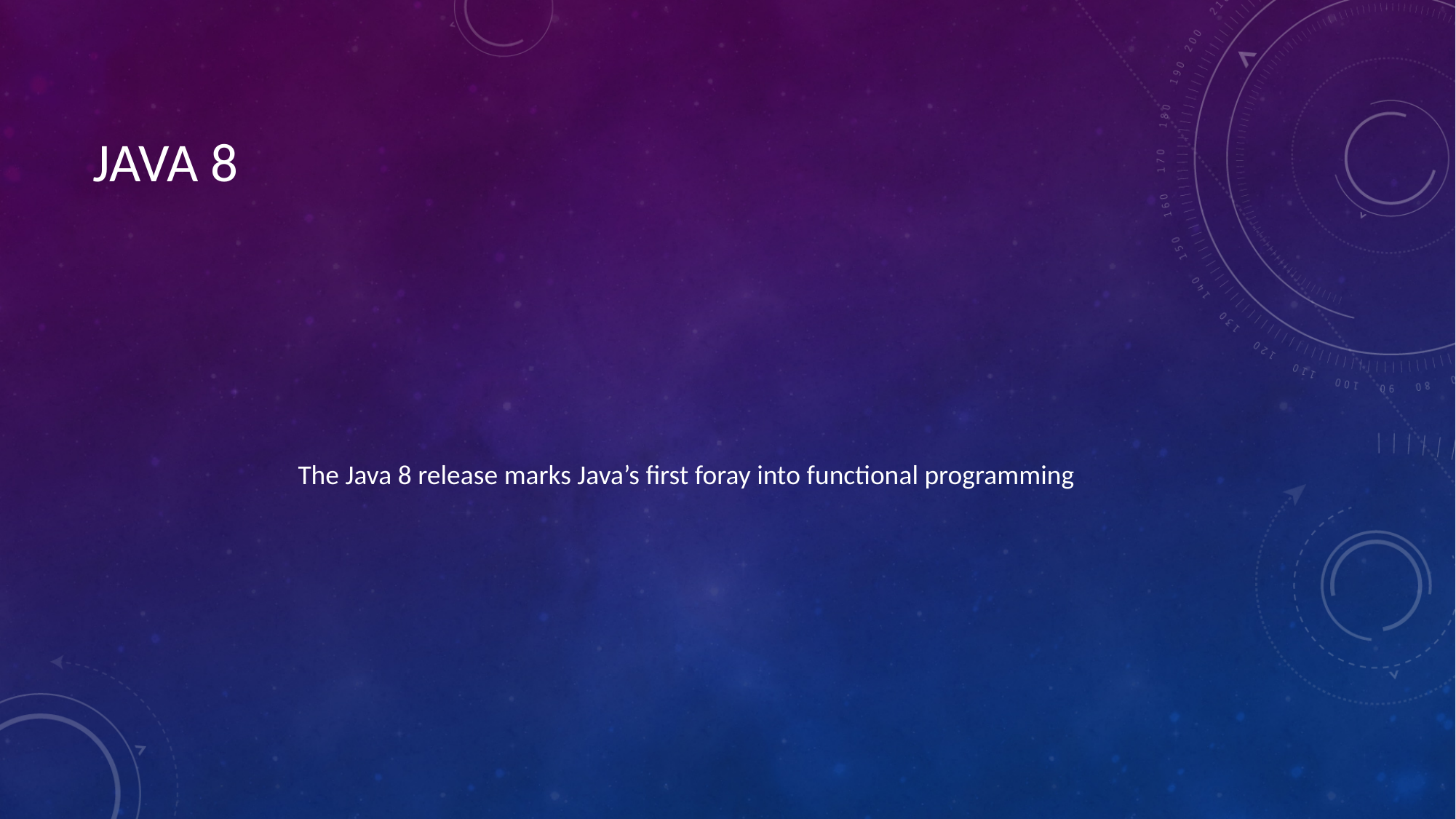

# Java 8
The Java 8 release marks Java’s first foray into functional programming